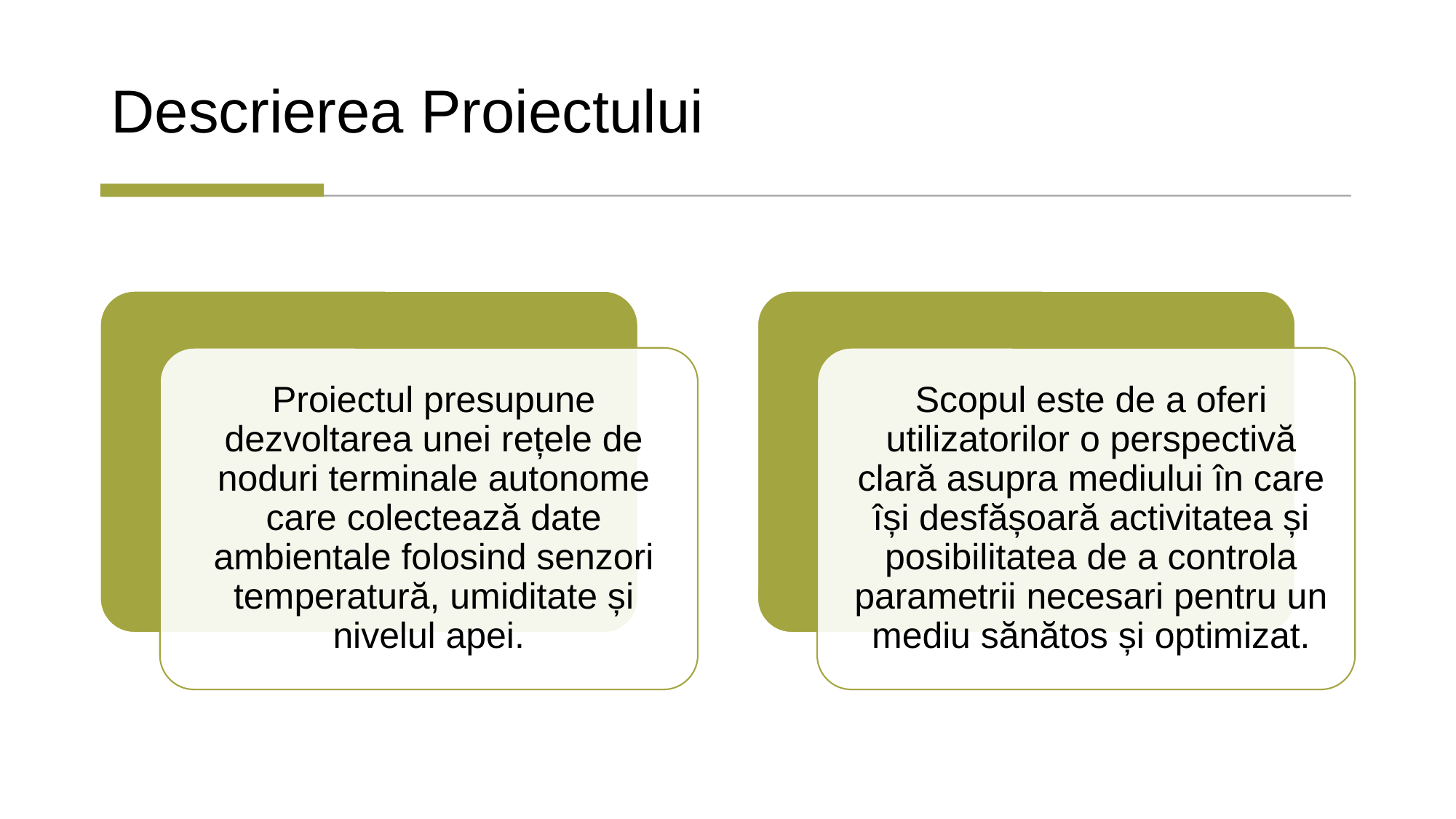

# Descrierea Proiectului

Proiectul presupune dezvoltarea unei rețele de noduri terminale autonome care colectează date ambientale folosind senzori temperatură, umiditate și nivelul apei.
Scopul este de a oferi utilizatorilor o perspectivă clară asupra mediului în care își desfășoară activitatea și posibilitatea de a controla parametrii necesari pentru un mediu sănătos și optimizat.